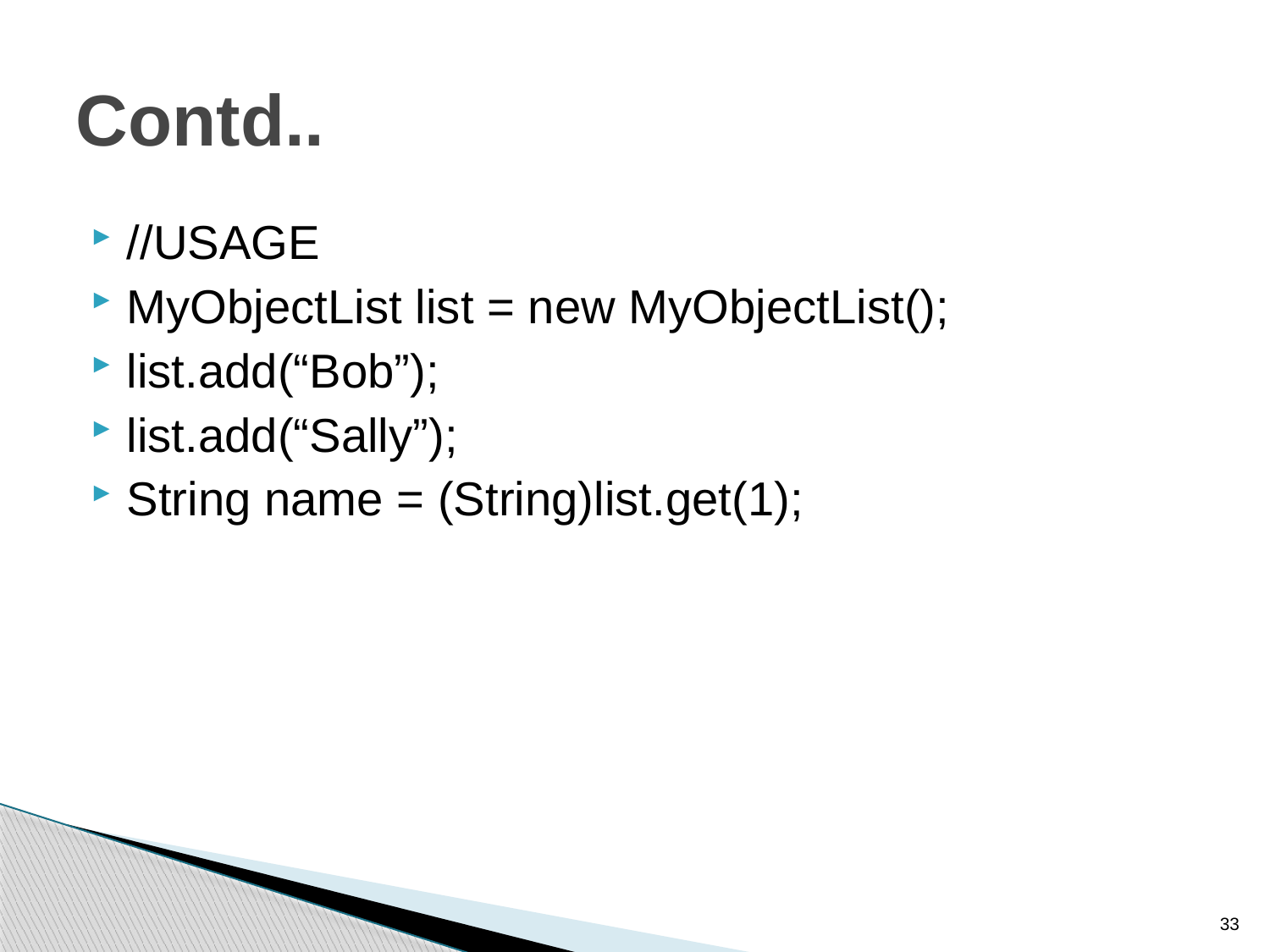

# Contd..
//USAGE
MyObjectList list = new MyObjectList();
list.add(“Bob”);
list.add(“Sally”);
String name = (String)list.get(1);
33